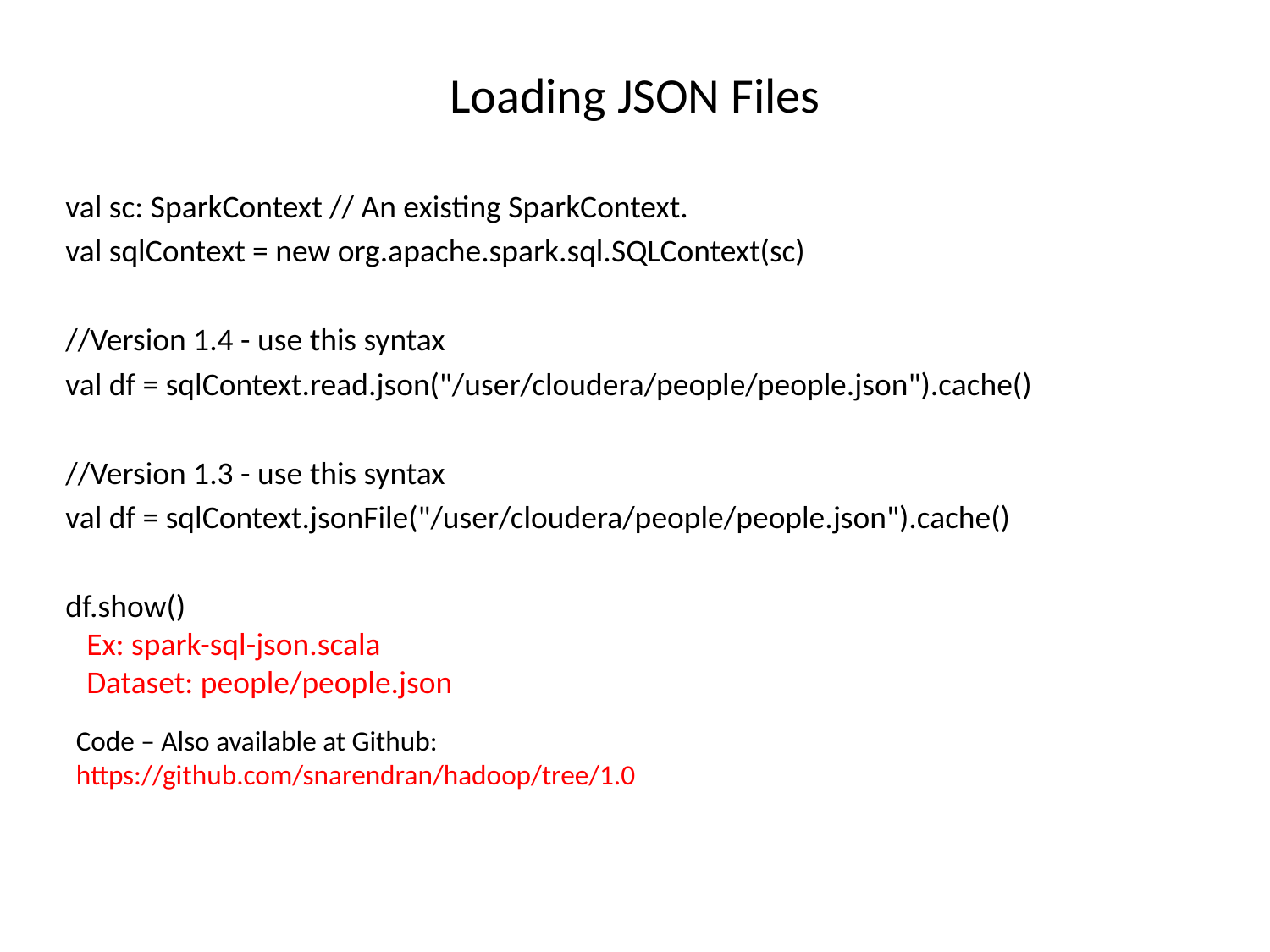

# Loading JSON Files
val sc: SparkContext // An existing SparkContext.
val sqlContext = new org.apache.spark.sql.SQLContext(sc)

//Version 1.4 - use this syntax
val df = sqlContext.read.json("/user/cloudera/people/people.json").cache()

//Version 1.3 - use this syntax
val df = sqlContext.jsonFile("/user/cloudera/people/people.json").cache()

df.show()

Ex: spark-sql-json.scala
Dataset: people/people.json

Code – Also available at Github: https://github.com/snarendran/hadoop/tree/1.0